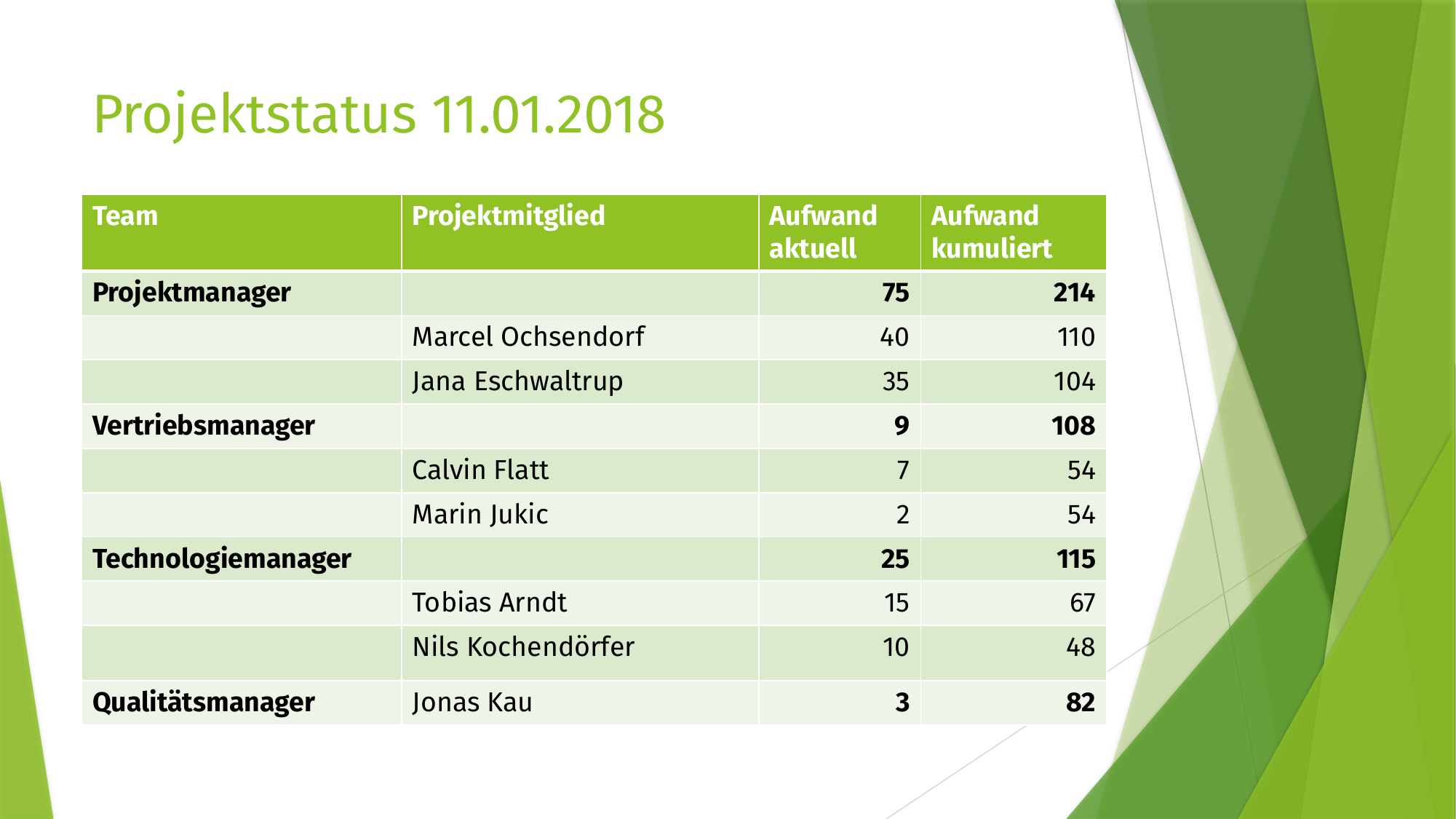

# Projektstatus 11.01.2018
| Team | Projektmitglied | Aufwand aktuell | Aufwand kumuliert |
| --- | --- | --- | --- |
| Projektmanager |  | 75 | 214 |
|  | Marcel Ochsendorf | 40 | 110 |
|  | Jana Eschwaltrup | 35 | 104 |
| Vertriebsmanager |  | 9 | 108 |
|  | Calvin Flatt | 7 | 54 |
|  | Marin Jukic | 2 | 54 |
| Technologiemanager |  | 25 | 115 |
|  | Tobias Arndt | 15 | 67 |
|  | Nils Kochendörfer | 10 | 48 |
| Qualitätsmanager | Jonas Kau | 3 | 82 |